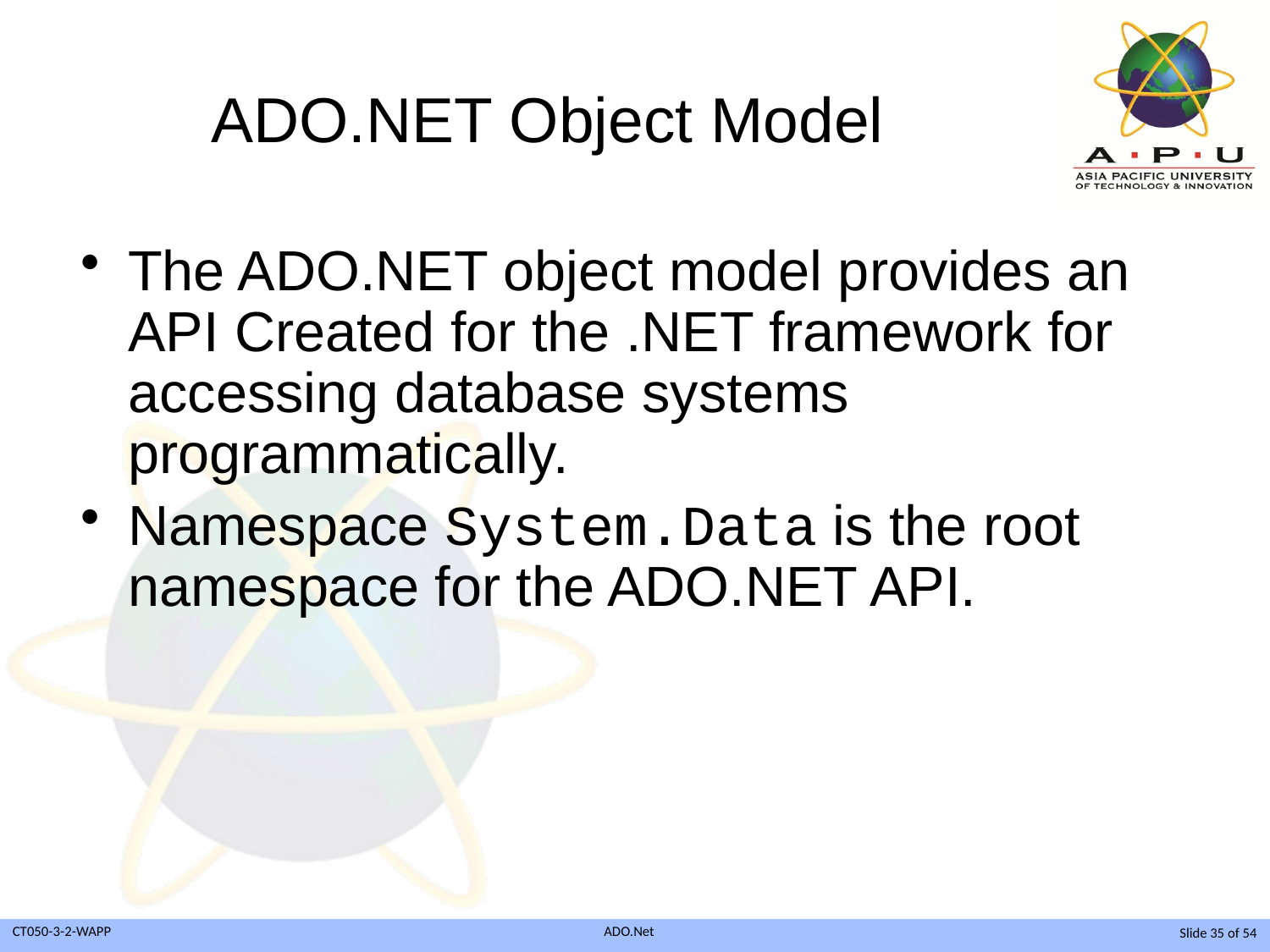

# ADO.NET Object Model
The ADO.NET object model provides an API Created for the .NET framework for accessing database systems programmatically.
Namespace System.Data is the root namespace for the ADO.NET API.